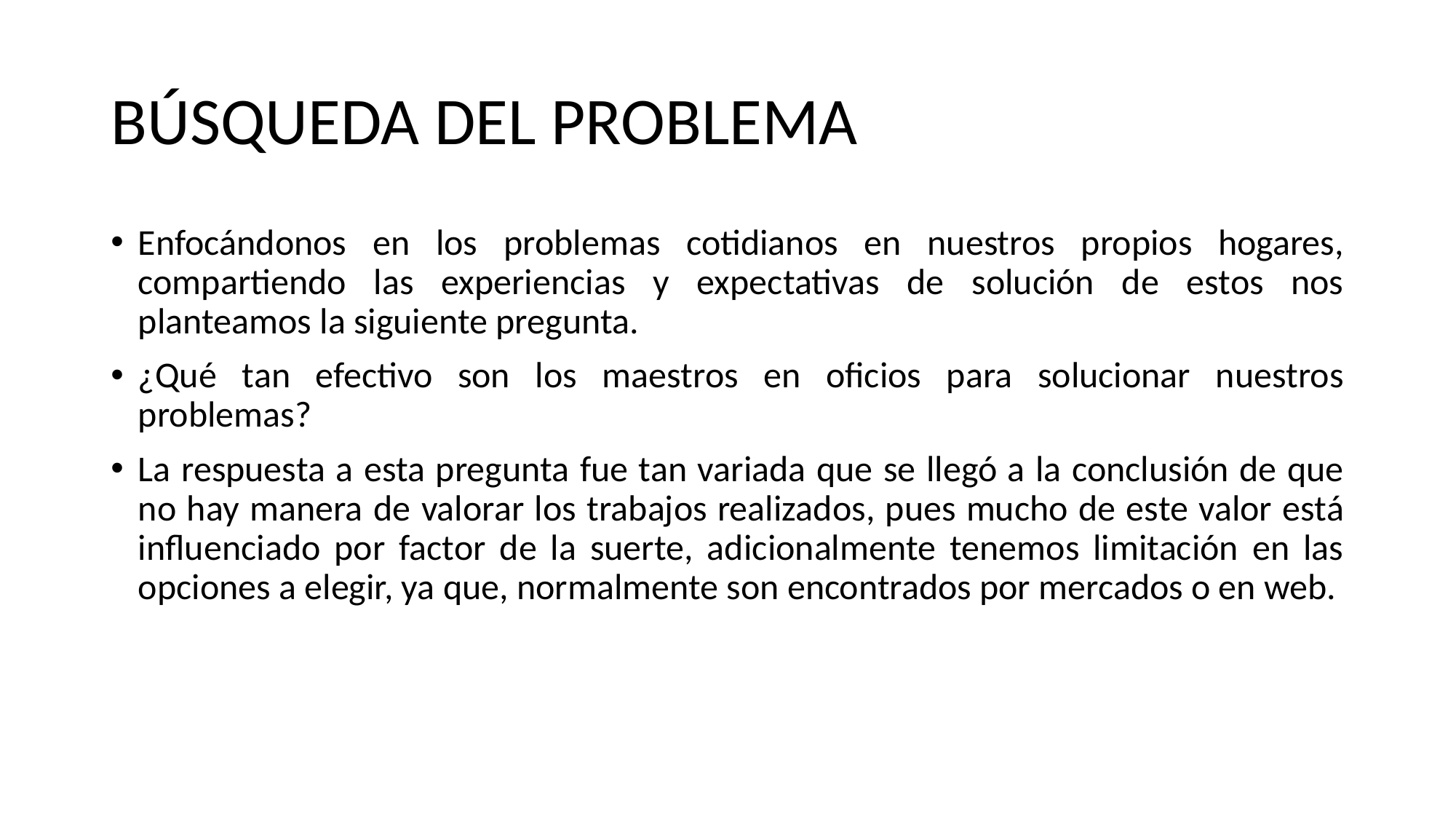

# BÚSQUEDA DEL PROBLEMA
Enfocándonos en los problemas cotidianos en nuestros propios hogares, compartiendo las experiencias y expectativas de solución de estos nos planteamos la siguiente pregunta.
¿Qué tan efectivo son los maestros en oficios para solucionar nuestros problemas?
La respuesta a esta pregunta fue tan variada que se llegó a la conclusión de que no hay manera de valorar los trabajos realizados, pues mucho de este valor está influenciado por factor de la suerte, adicionalmente tenemos limitación en las opciones a elegir, ya que, normalmente son encontrados por mercados o en web.